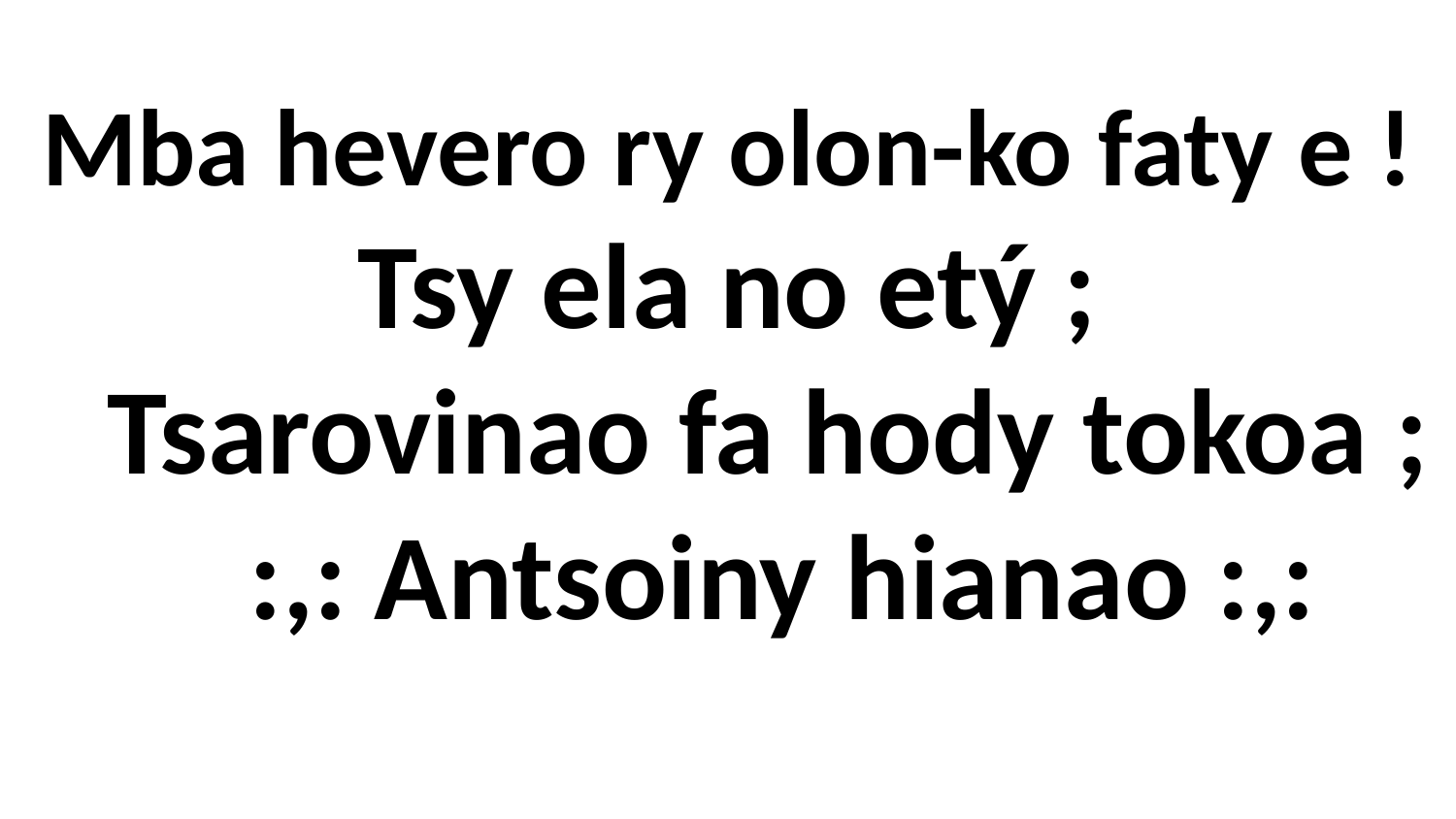

# Mba hevero ry olon-ko faty e ! Tsy ela no etý ; Tsarovinao fa hody tokoa ; :,: Antsoiny hianao :,: